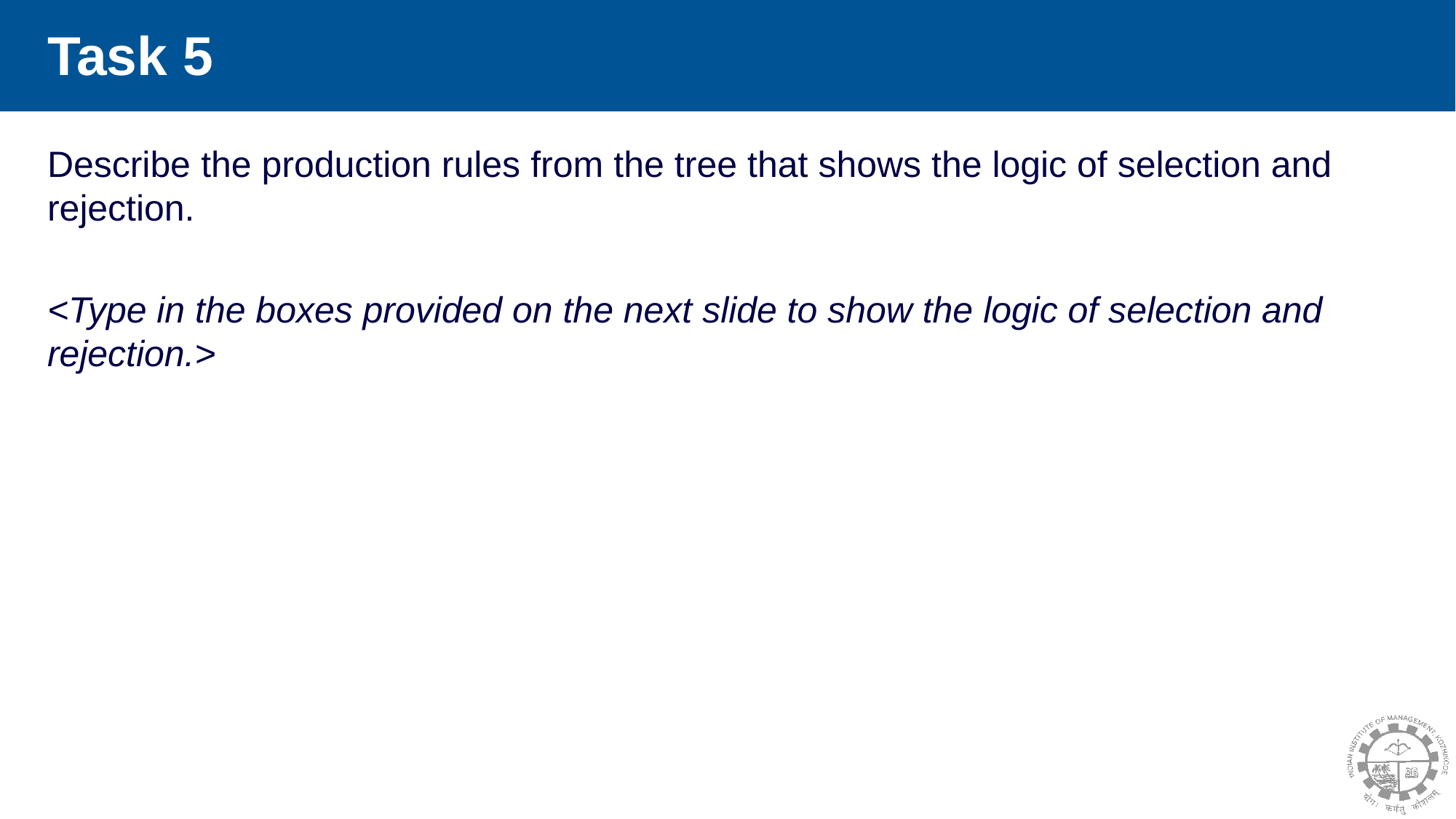

# Task 5
Describe the production rules from the tree that shows the logic of selection and rejection.

<Type in the boxes provided on the next slide to show the logic of selection and rejection.>